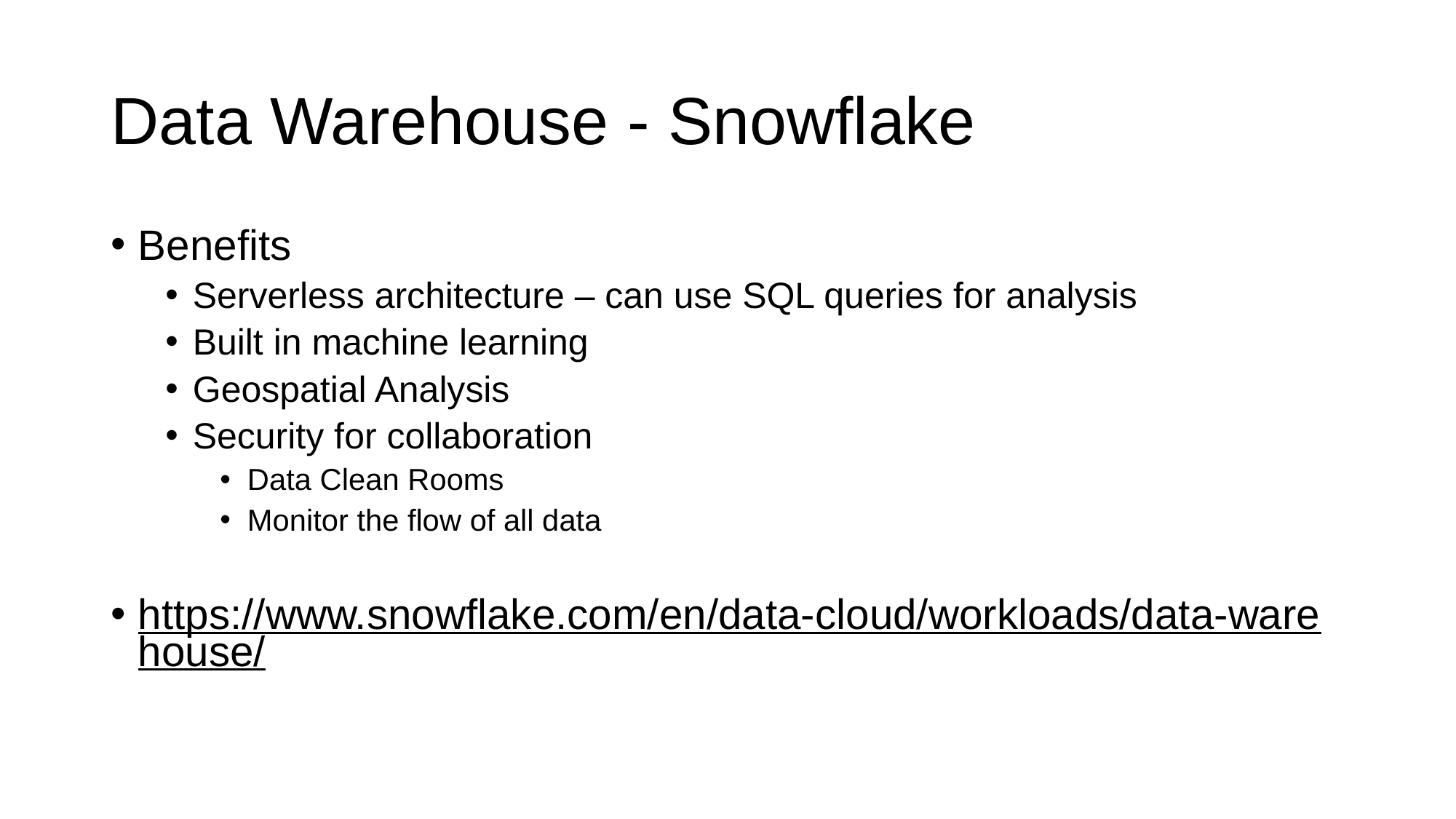

# Data Warehouse - Snowflake
Benefits
Serverless architecture – can use SQL queries for analysis
Built in machine learning
Geospatial Analysis
Security for collaboration
Data Clean Rooms
Monitor the flow of all data

https://www.snowflake.com/en/data-cloud/workloads/data-warehouse/